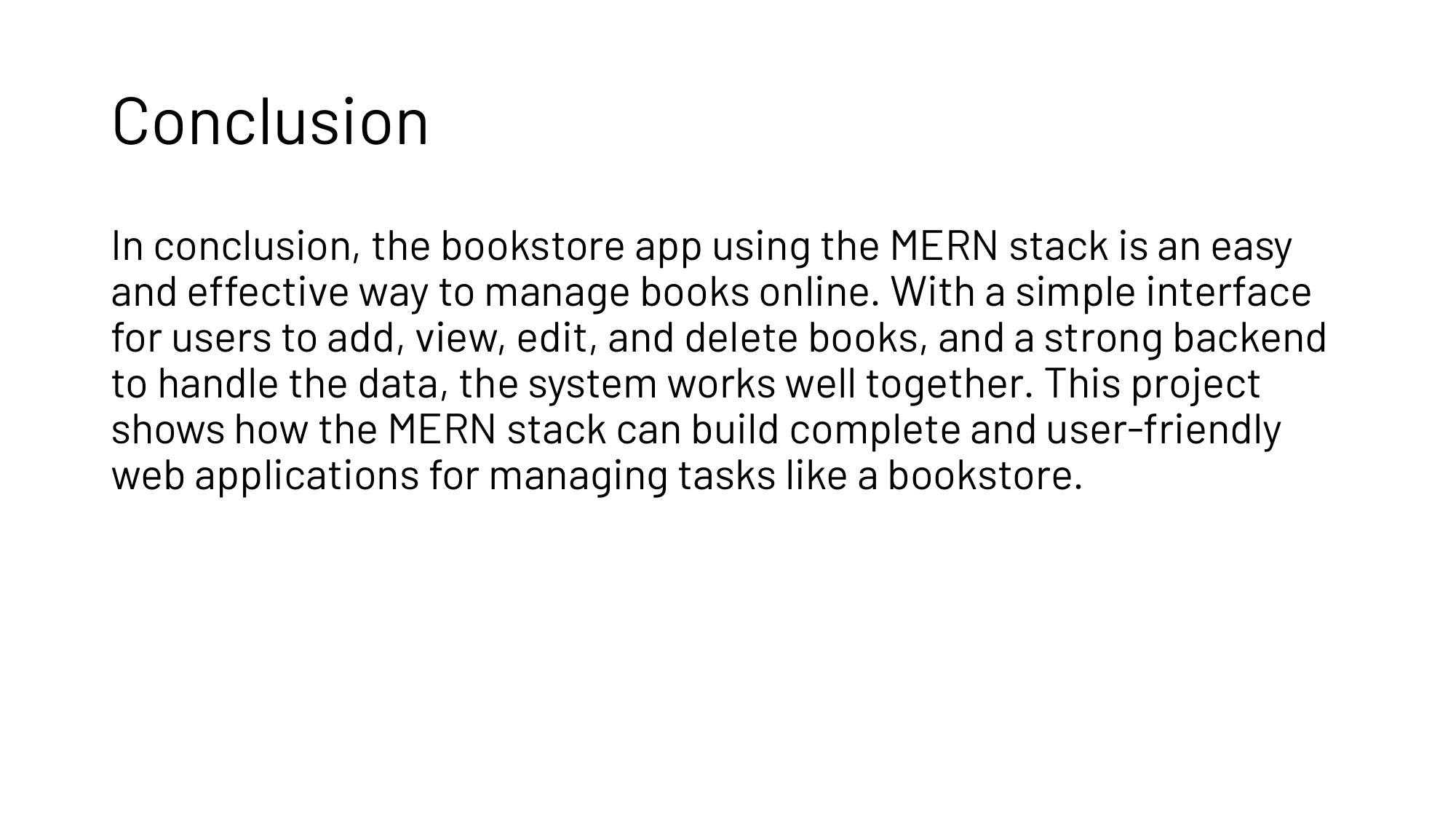

# Conclusion
In conclusion, the bookstore app using the MERN stack is an easy and effective way to manage books online. With a simple interface for users to add, view, edit, and delete books, and a strong backend to handle the data, the system works well together. This project shows how the MERN stack can build complete and user-friendly web applications for managing tasks like a bookstore.